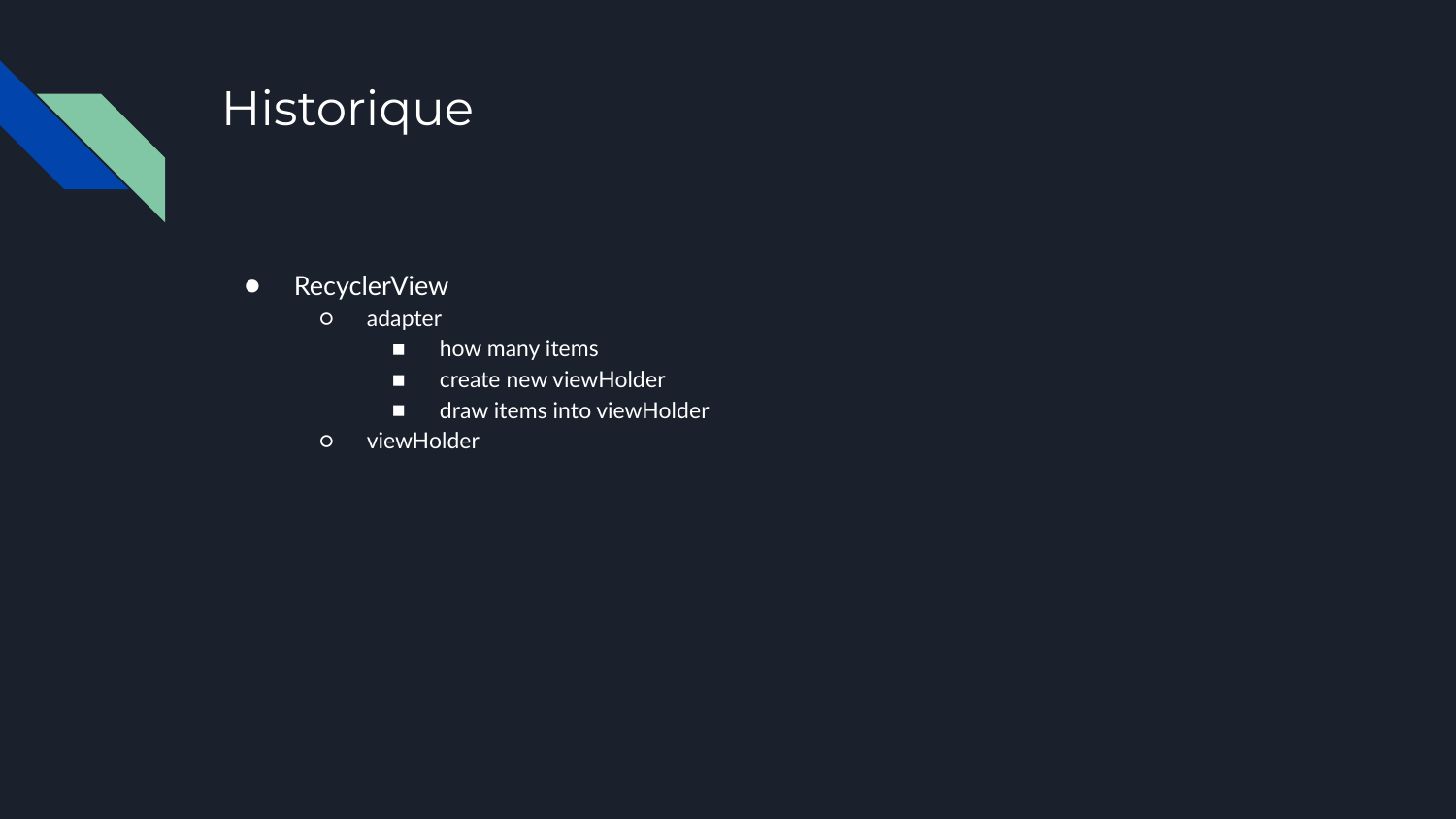

# Historique
RecyclerView
adapter
how many items
create new viewHolder
draw items into viewHolder
viewHolder